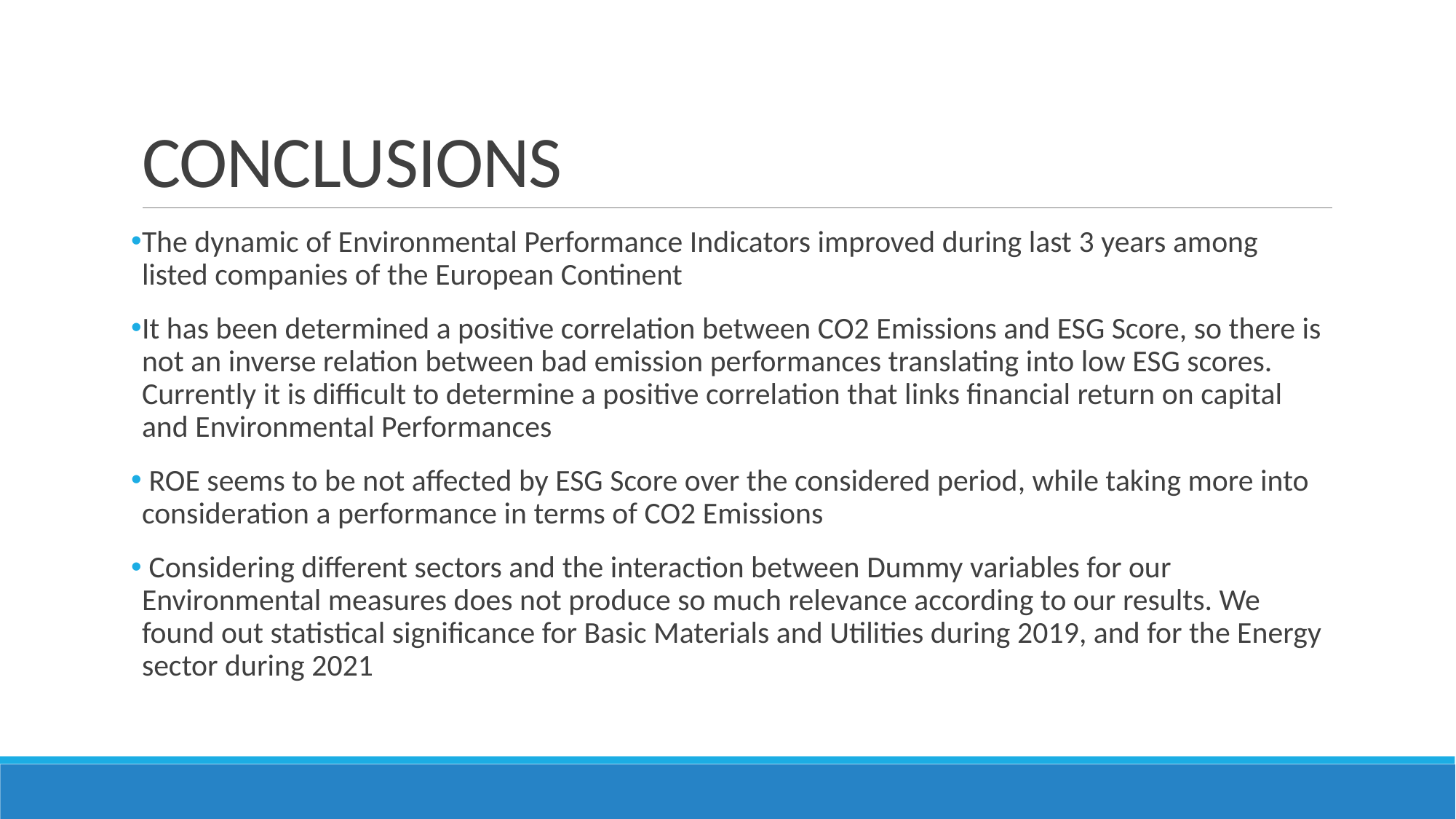

# CONCLUSIONS
The dynamic of Environmental Performance Indicators improved during last 3 years among listed companies of the European Continent
It has been determined a positive correlation between CO2 Emissions and ESG Score, so there is not an inverse relation between bad emission performances translating into low ESG scores. Currently it is difficult to determine a positive correlation that links financial return on capital and Environmental Performances
 ROE seems to be not affected by ESG Score over the considered period, while taking more into consideration a performance in terms of CO2 Emissions
 Considering different sectors and the interaction between Dummy variables for our Environmental measures does not produce so much relevance according to our results. We found out statistical significance for Basic Materials and Utilities during 2019, and for the Energy sector during 2021